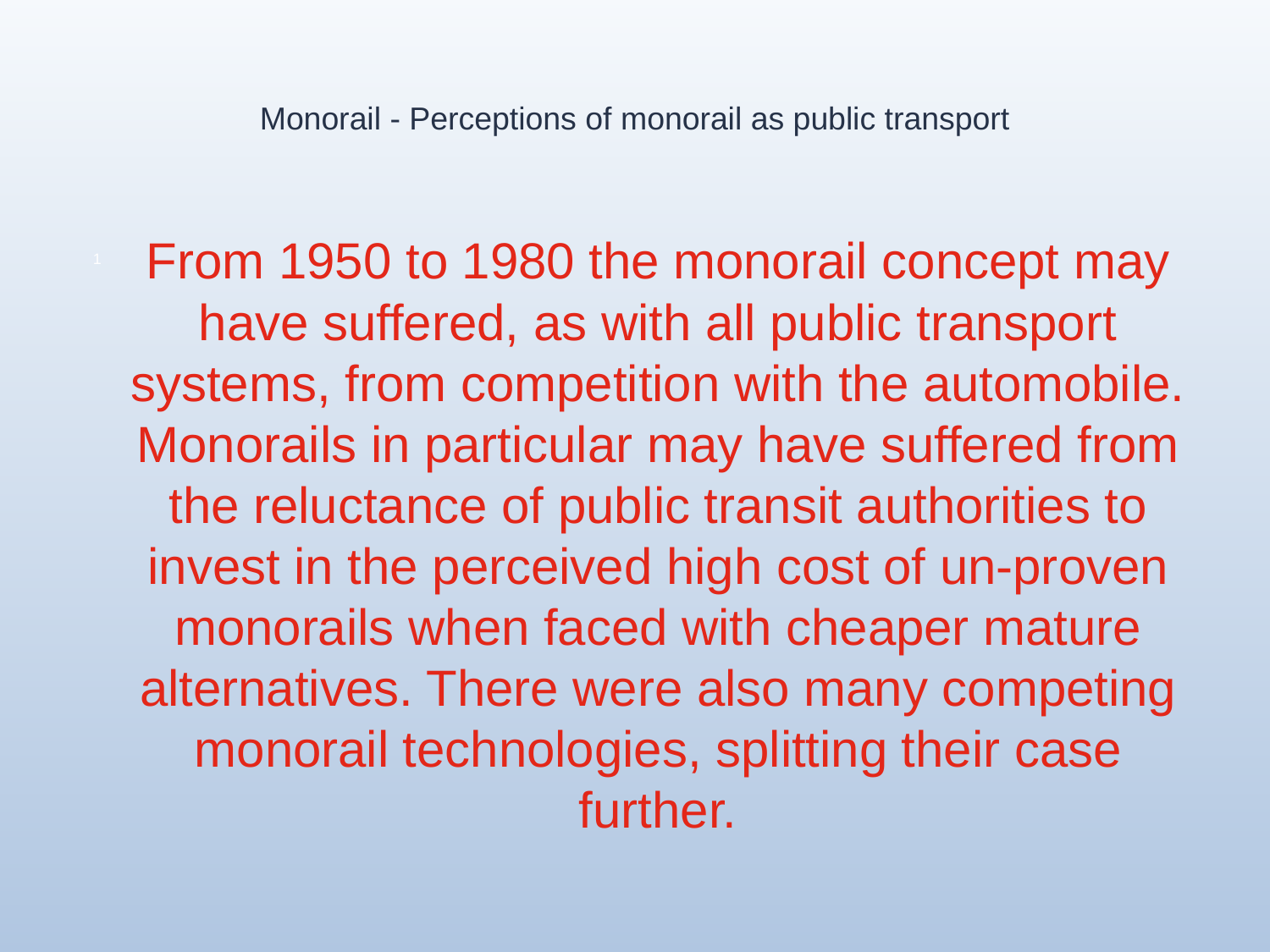

# Monorail - Perceptions of monorail as public transport
From 1950 to 1980 the monorail concept may have suffered, as with all public transport systems, from competition with the automobile. Monorails in particular may have suffered from the reluctance of public transit authorities to invest in the perceived high cost of un-proven monorails when faced with cheaper mature alternatives. There were also many competing monorail technologies, splitting their case further.